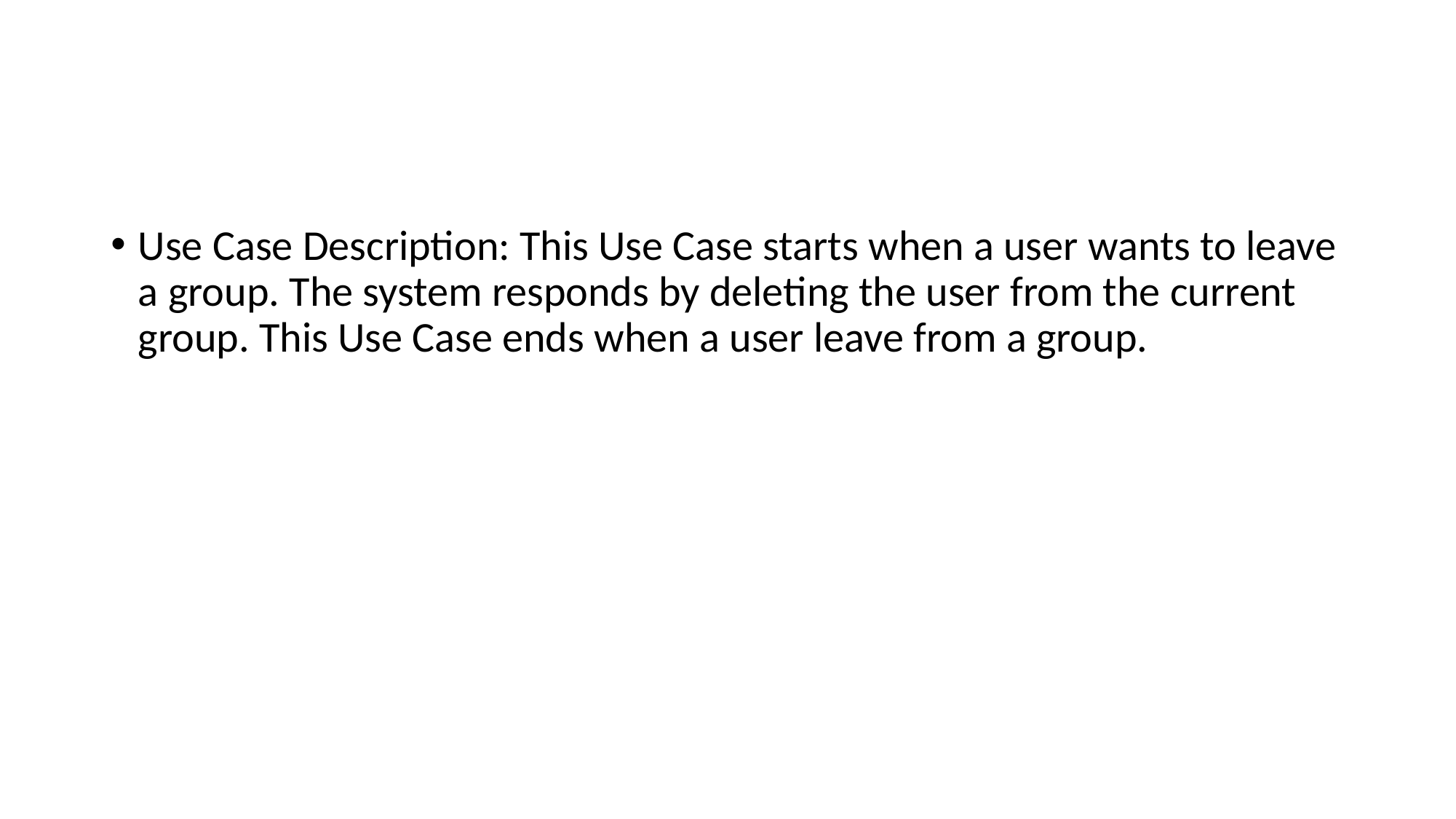

#
Use Case Description: This Use Case starts when a user wants to leave a group. The system responds by deleting the user from the current group. This Use Case ends when a user leave from a group.